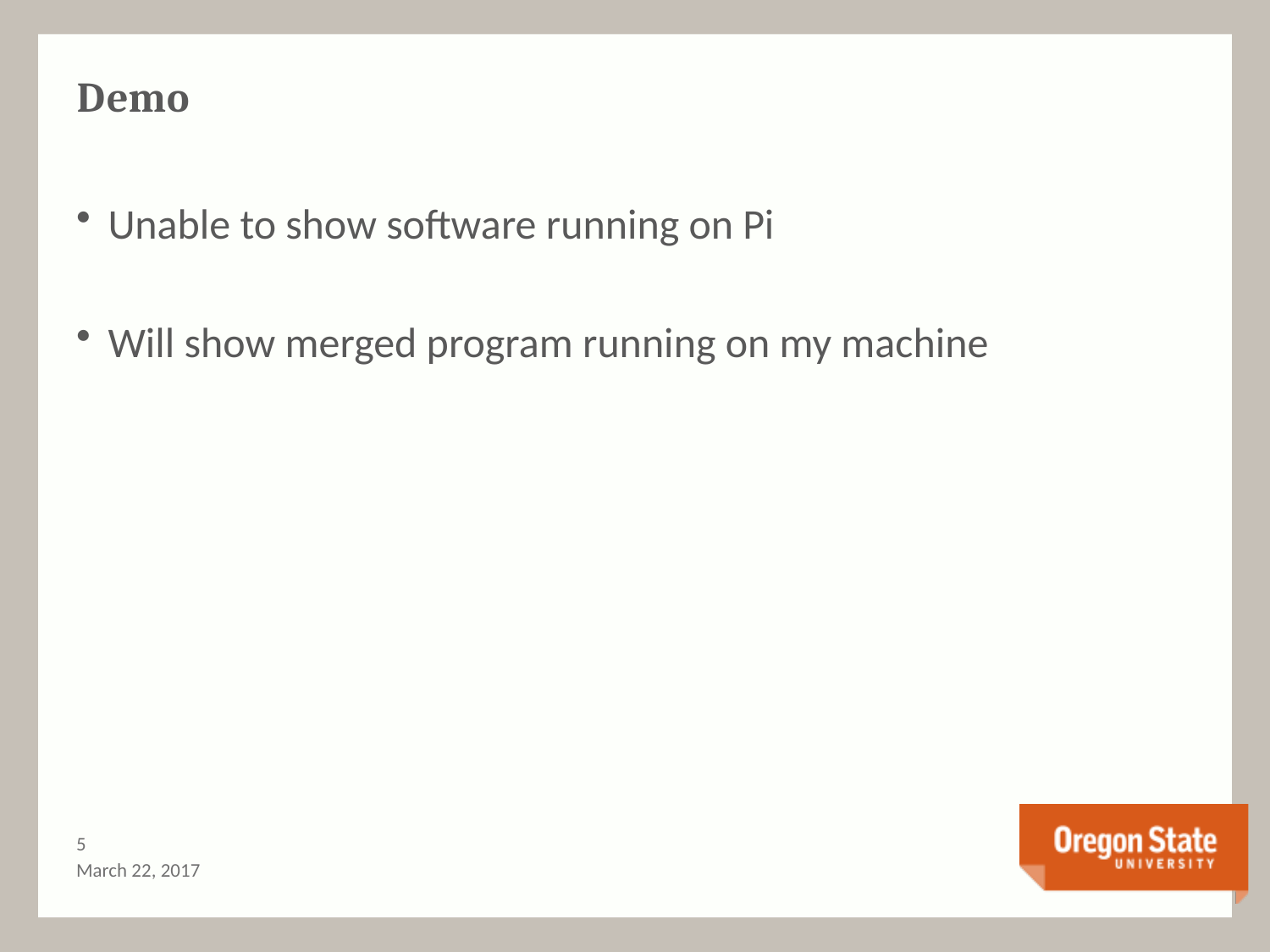

# Demo
Unable to show software running on Pi

Will show merged program running on my machine
5
March 22, 2017